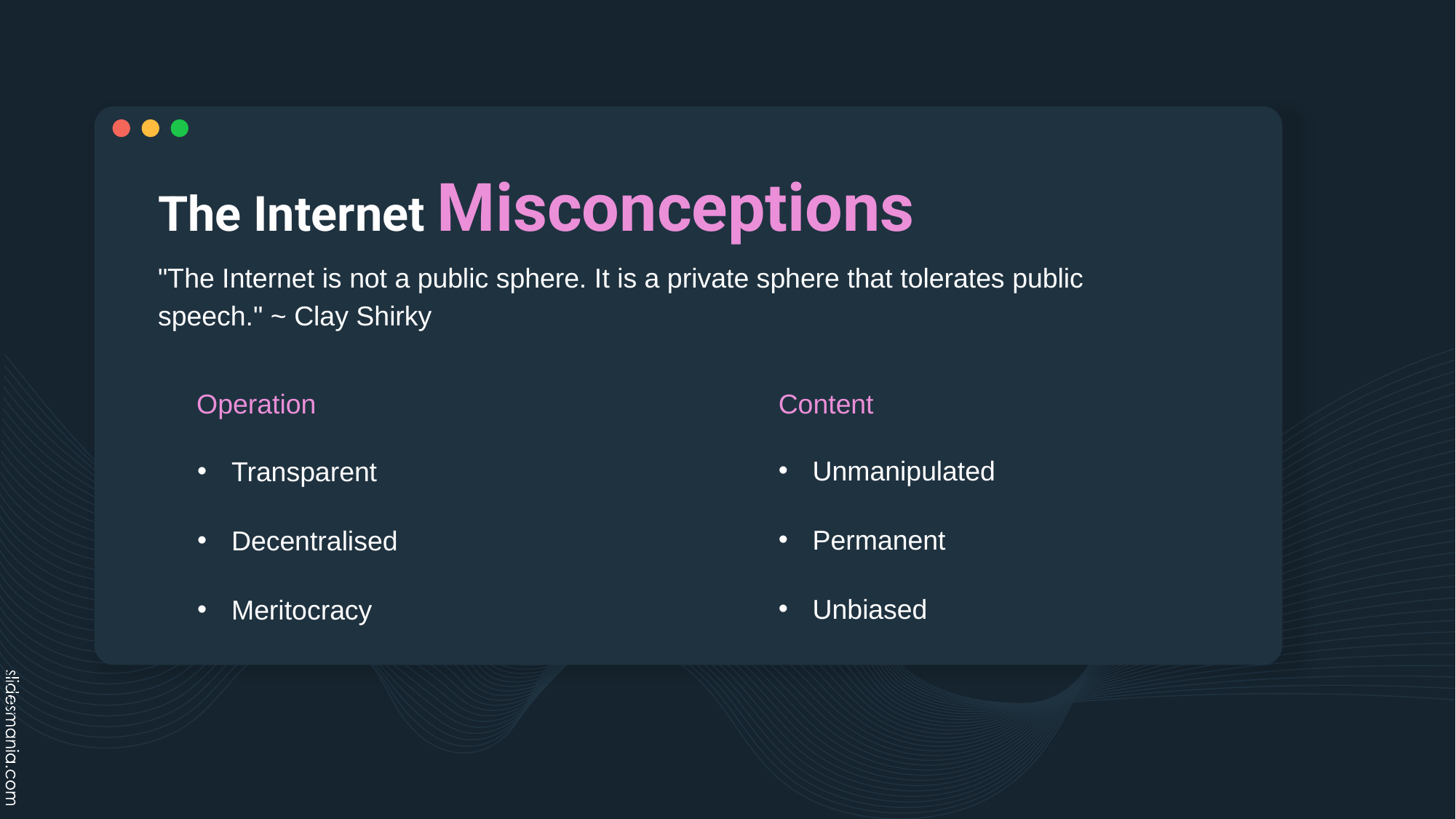

# The Internet Misconceptions
"The Internet is not a public sphere. It is a private sphere that tolerates public speech." ~ Clay Shirky
Content

Operation

Unmanipulated
Permanent
Unbiased

Transparent
Decentralised
Meritocracy